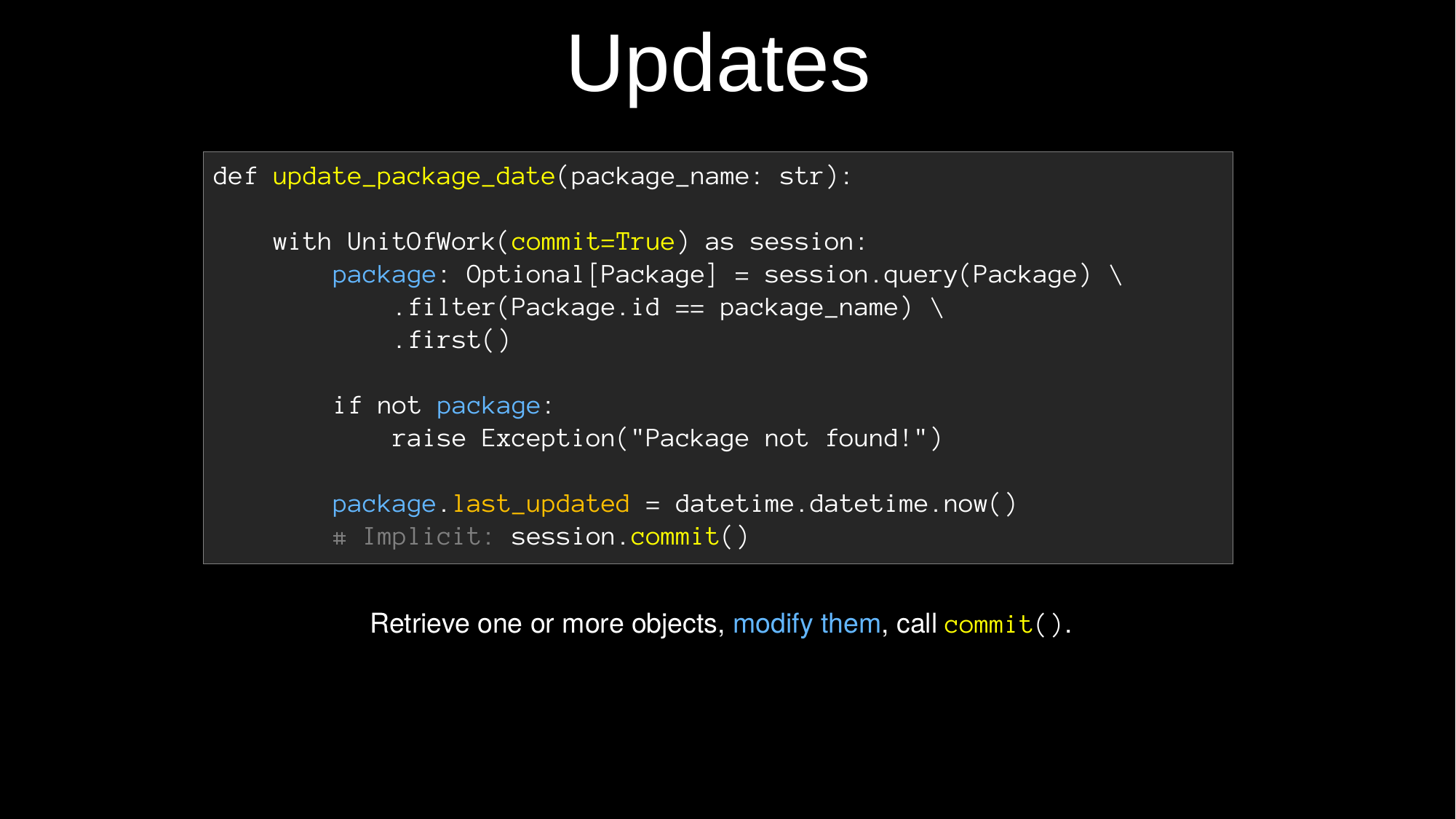

Updates
def update_package_date(package_name: str):

    with UnitOfWork(commit=True) as session:
        package: Optional[Package] = session.query(Package) \
            .filter(Package.id == package_name) \
            .first()

        if not package:
            raise Exception("Package not found!")

        package.last_updated = datetime.datetime.now()
        # Implicit: session.commit()
Retrieve one or more objects, modify them, call commit().